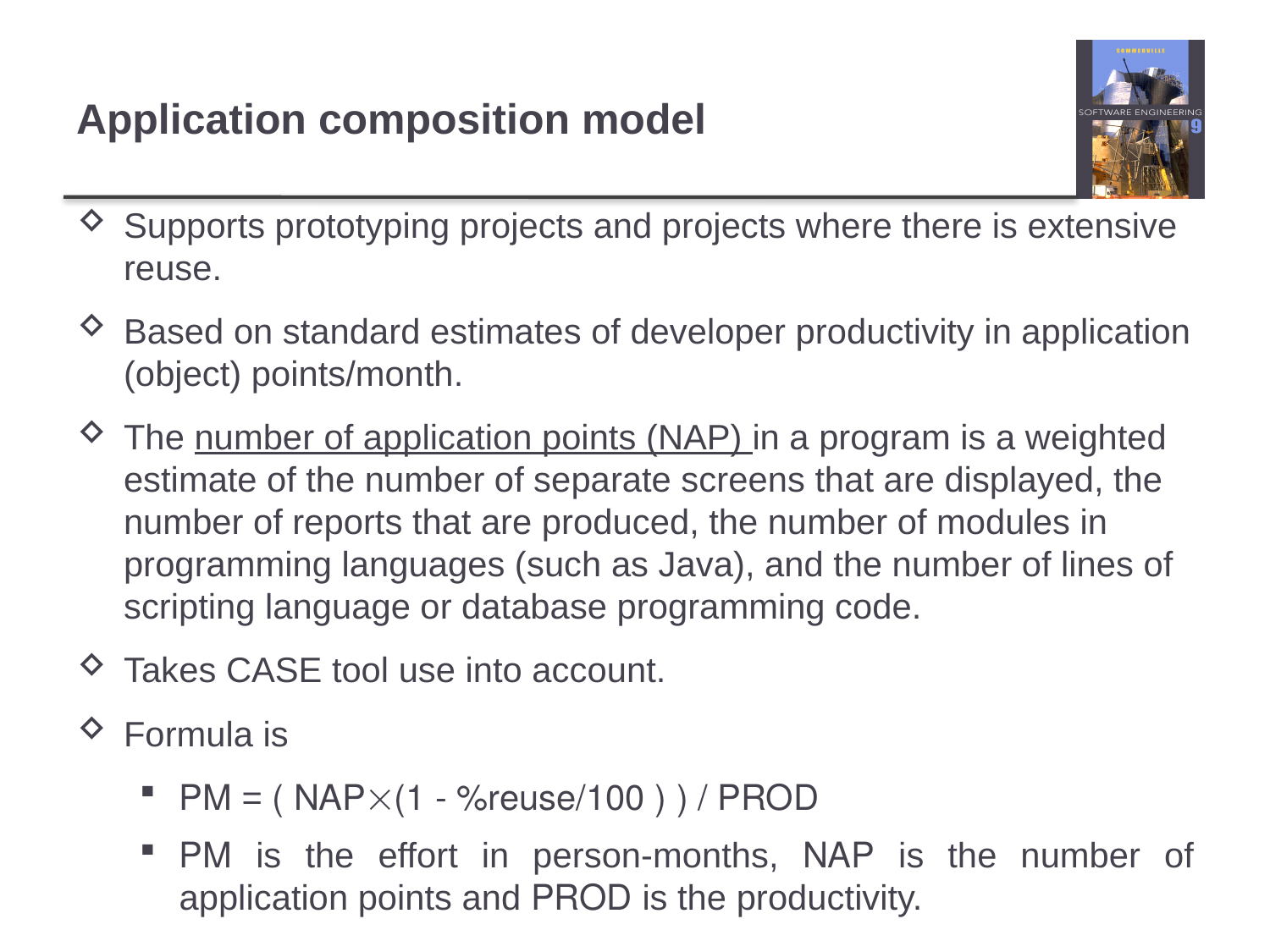

# Application composition model
Supports prototyping projects and projects where there is extensive reuse.
Based on standard estimates of developer productivity in application (object) points/month.
The number of application points (NAP) in a program is a weighted estimate of the number of separate screens that are displayed, the number of reports that are produced, the number of modules in programming languages (such as Java), and the number of lines of scripting language or database programming code.
Takes CASE tool use into account.
Formula is
PM = ( NAP×(1 - %reuse/100 ) ) / PROD
PM is the effort in person-months, NAP is the number of application points and PROD is the productivity.